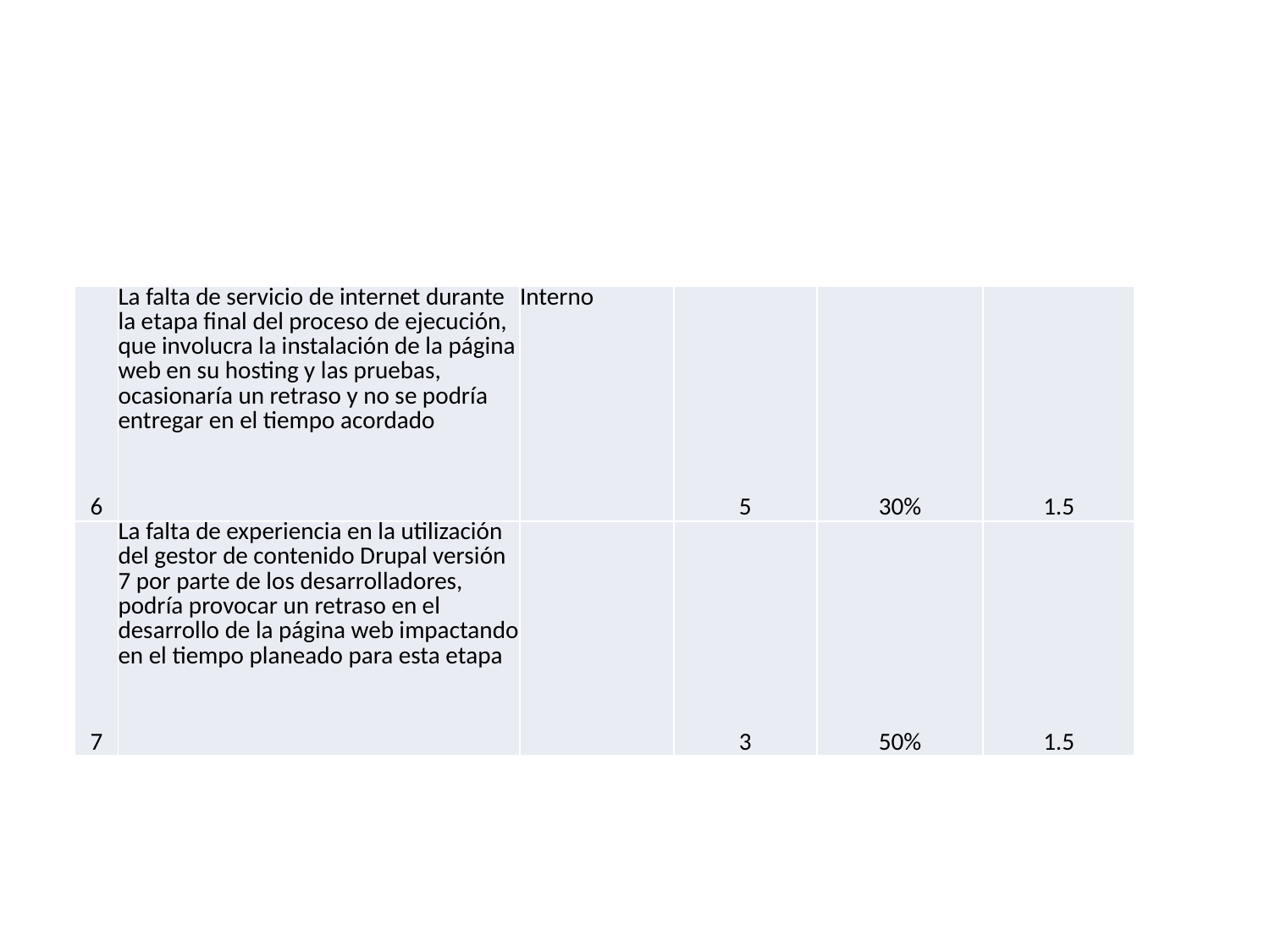

#
| 6 | La falta de servicio de internet durante la etapa final del proceso de ejecución, que involucra la instalación de la página web en su hosting y las pruebas, ocasionaría un retraso y no se podría entregar en el tiempo acordado | Interno | 5 | 30% | 1.5 |
| --- | --- | --- | --- | --- | --- |
| 7 | La falta de experiencia en la utilización del gestor de contenido Drupal versión 7 por parte de los desarrolladores, podría provocar un retraso en el desarrollo de la página web impactando en el tiempo planeado para esta etapa |  | 3 | 50% | 1.5 |